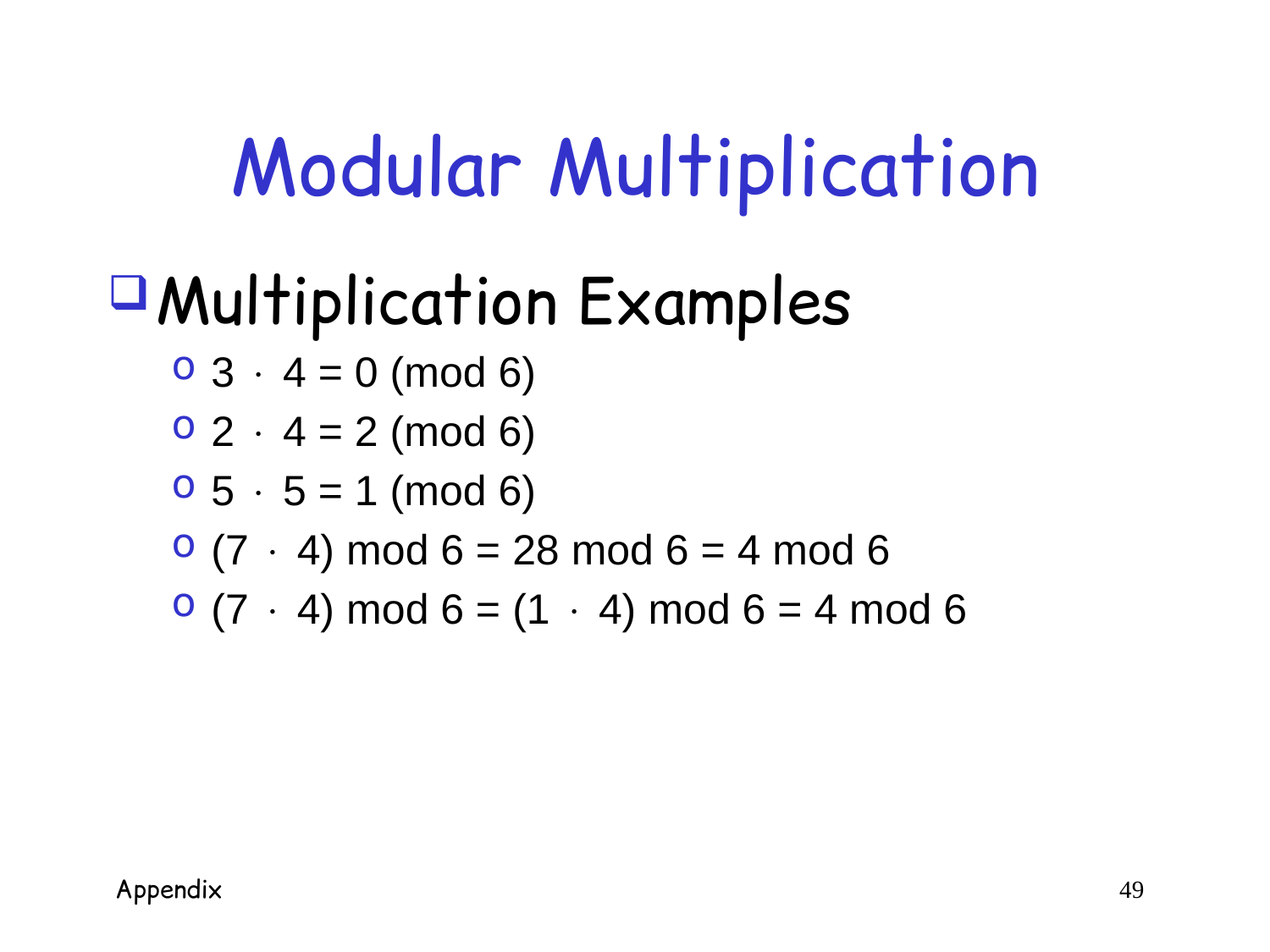

# Modular Multiplication
Multiplication Examples
3 ⋅ 4 = 0 (mod 6)
2 ⋅ 4 = 2 (mod 6)
5 ⋅ 5 = 1 (mod 6)
(7 ⋅ 4) mod 6 = 28 mod 6 = 4 mod 6
(7 ⋅ 4) mod 6 = (1 ⋅ 4) mod 6 = 4 mod 6
 Appendix                                                                                                                         49